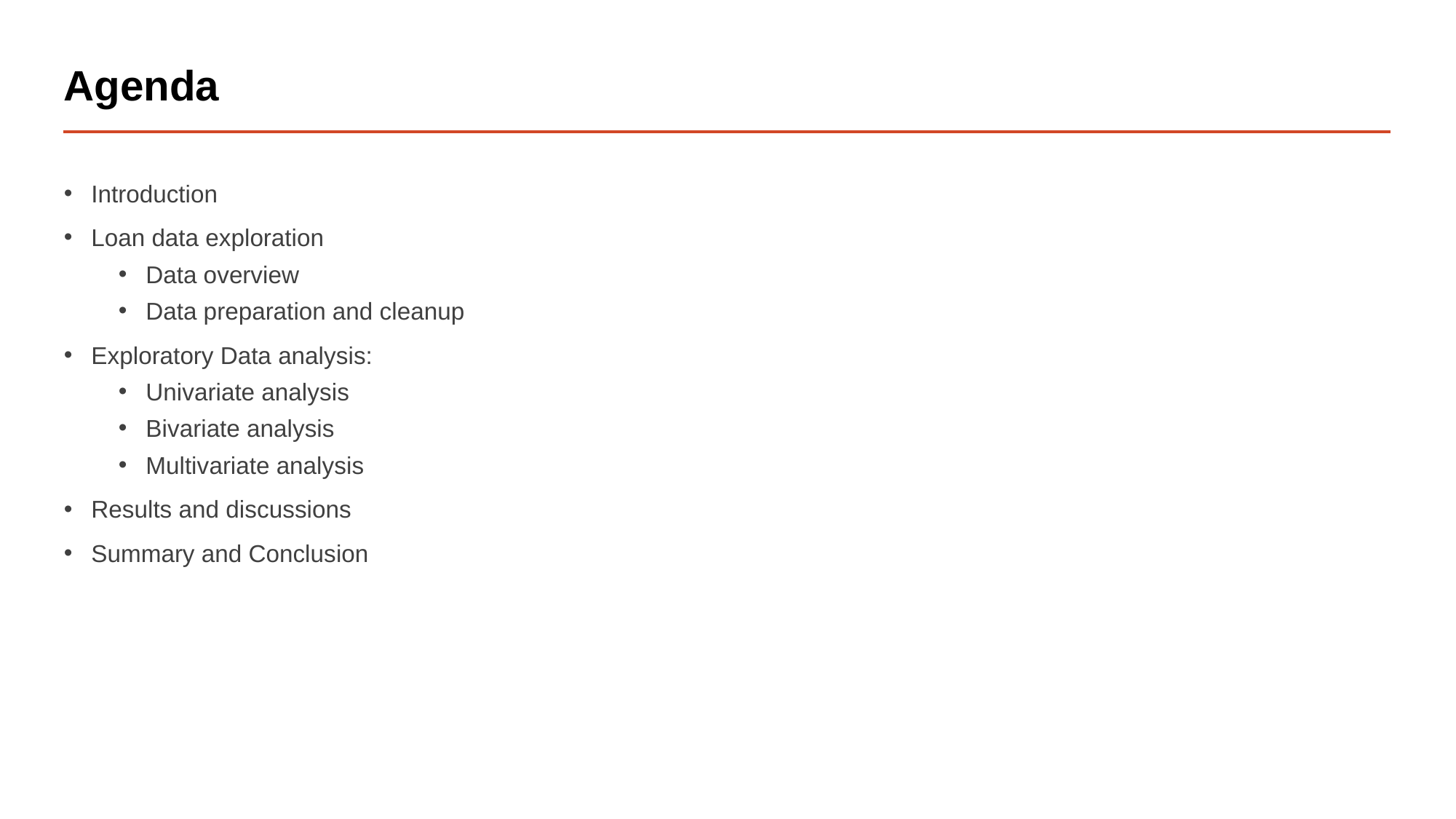

# Agenda
Introduction
Loan data exploration
Data overview
Data preparation and cleanup
Exploratory Data analysis:
Univariate analysis
Bivariate analysis
Multivariate analysis
Results and discussions
Summary and Conclusion